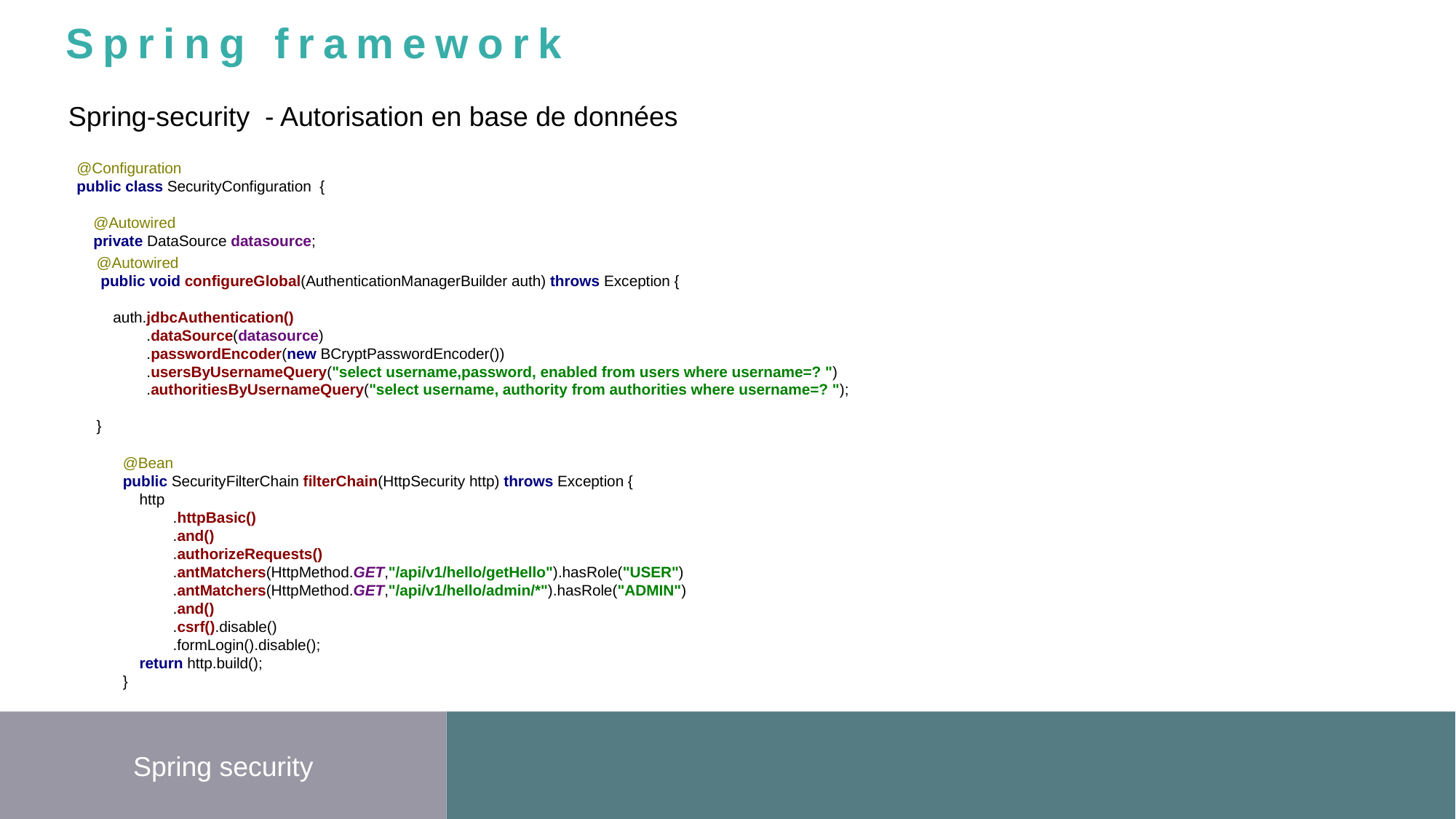

Spring framework
Spring-security  - Autorisation en base de données
@Configuration
public class SecurityConfiguration  {
    @Autowired
    private DataSource datasource;
@Autowired
 public void configureGlobal(AuthenticationManagerBuilder auth) throws Exception {
    auth.jdbcAuthentication()
            .dataSource(datasource)
            .passwordEncoder(new BCryptPasswordEncoder())
            .usersByUsernameQuery("select username,password, enabled from users where username=? ")
            .authoritiesByUsernameQuery("select username, authority from authorities where username=? ");
}
@Bean
public SecurityFilterChain filterChain(HttpSecurity http) throws Exception {
    http
            .httpBasic()
            .and()
            .authorizeRequests()
            .antMatchers(HttpMethod.GET,"/api/v1/hello/getHello").hasRole("USER")
            .antMatchers(HttpMethod.GET,"/api/v1/hello/admin/*").hasRole("ADMIN")
            .and()
            .csrf().disable()
            .formLogin().disable();
    return http.build();
}
Spring security